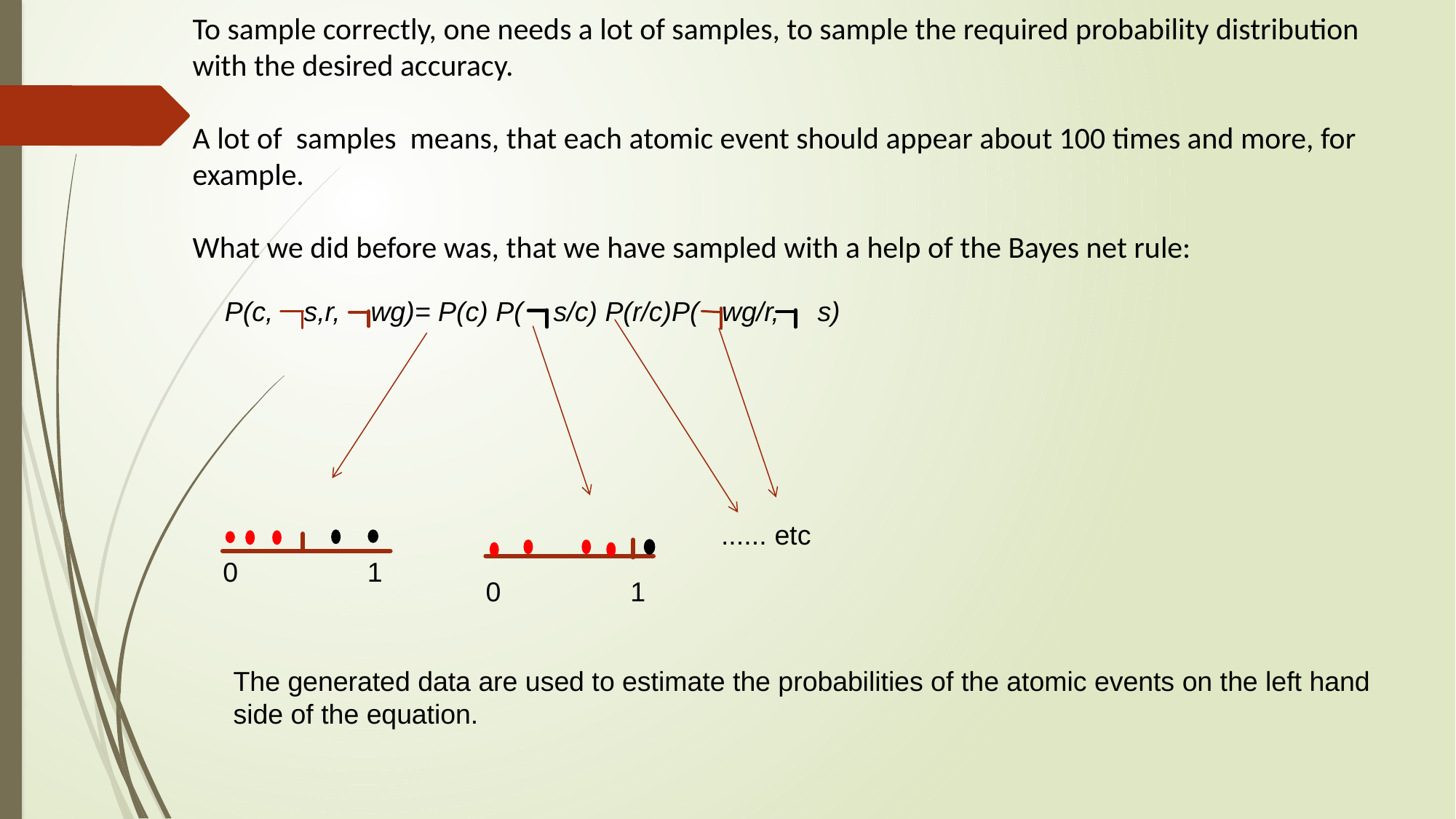

To sample correctly, one needs a lot of samples, to sample the required probability distribution with the desired accuracy.

A lot of  samples  means, that each atomic event should appear about 100 times and more, for example.

What we did before was, that we have sampled with a help of the Bayes net rule:
P(c,    s,r,    wg)= P(c) P(    s/c) P(r/c)P(   wg/r,     s)
...... etc

0                 1
0                 1
The generated data are used to estimate the probabilities of the atomic events on the left hand side of the equation.